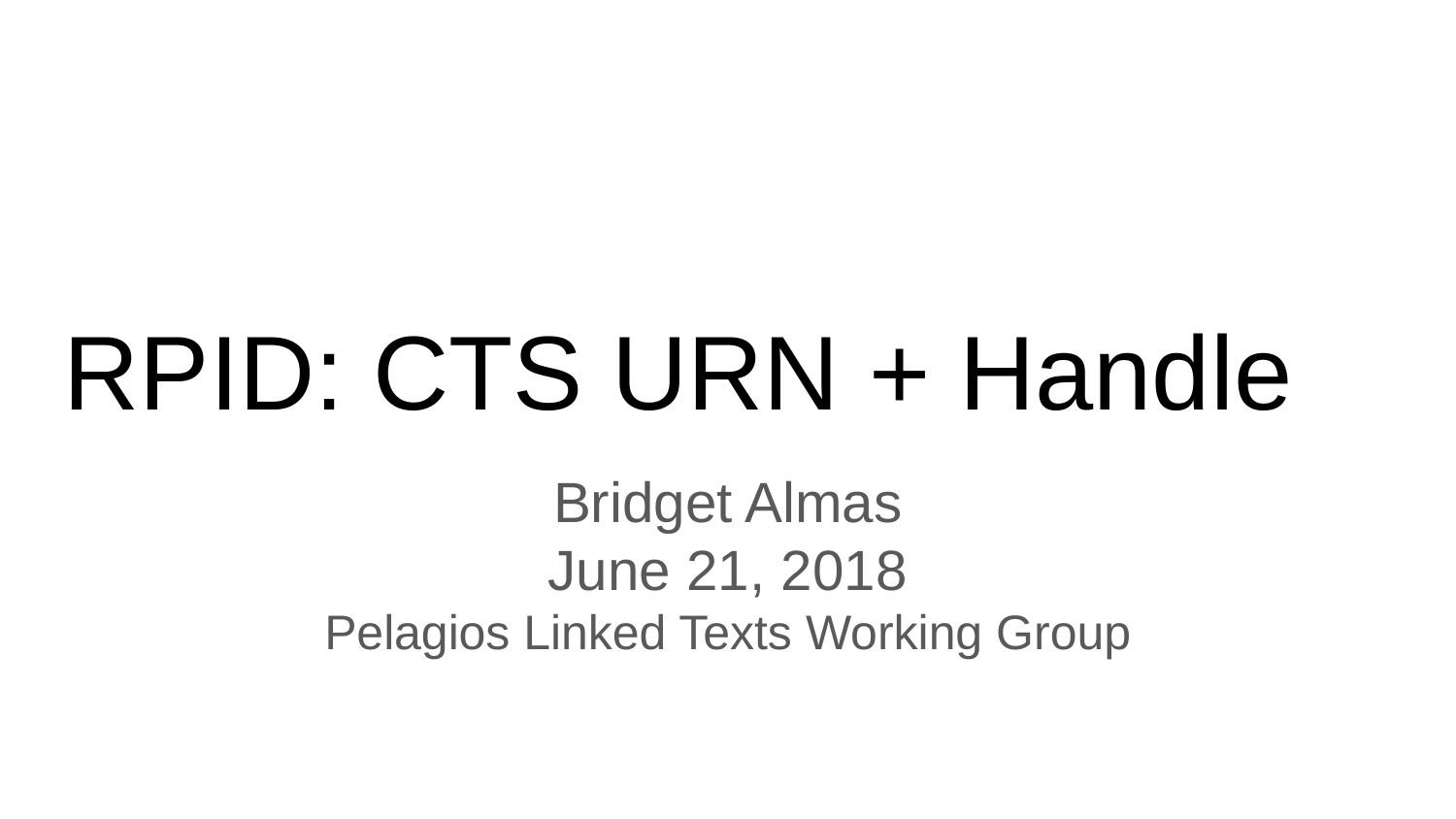

RPID: CTS URN + Handle
Bridget Almas
June 21, 2018
Pelagios Linked Texts Working Group

This project was funded by the National Science Foundation under award #1659310.